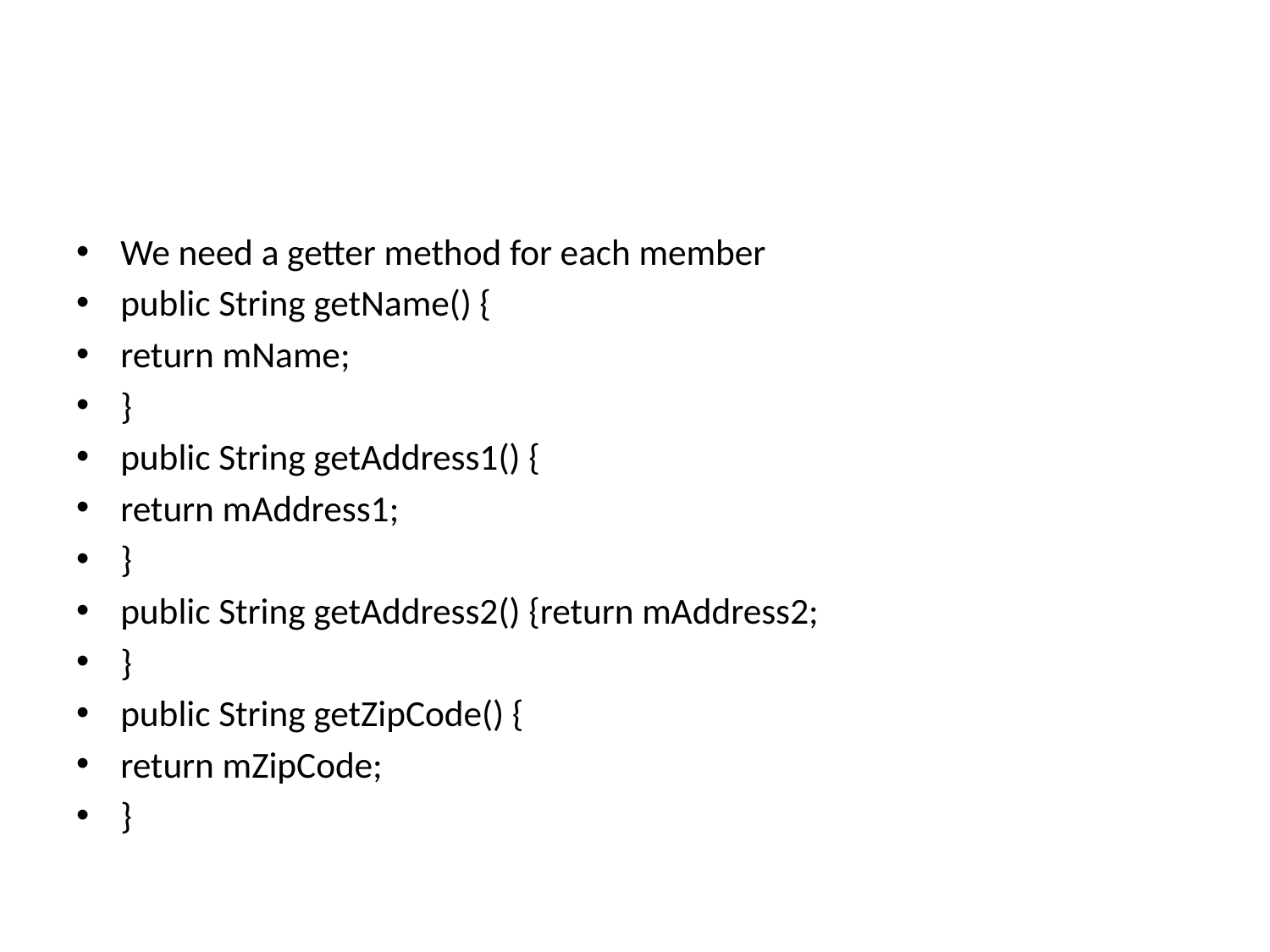

#
We need a getter method for each member
public String getName() {
return mName;
}
public String getAddress1() {
return mAddress1;
}
public String getAddress2() {return mAddress2;
}
public String getZipCode() {
return mZipCode;
}